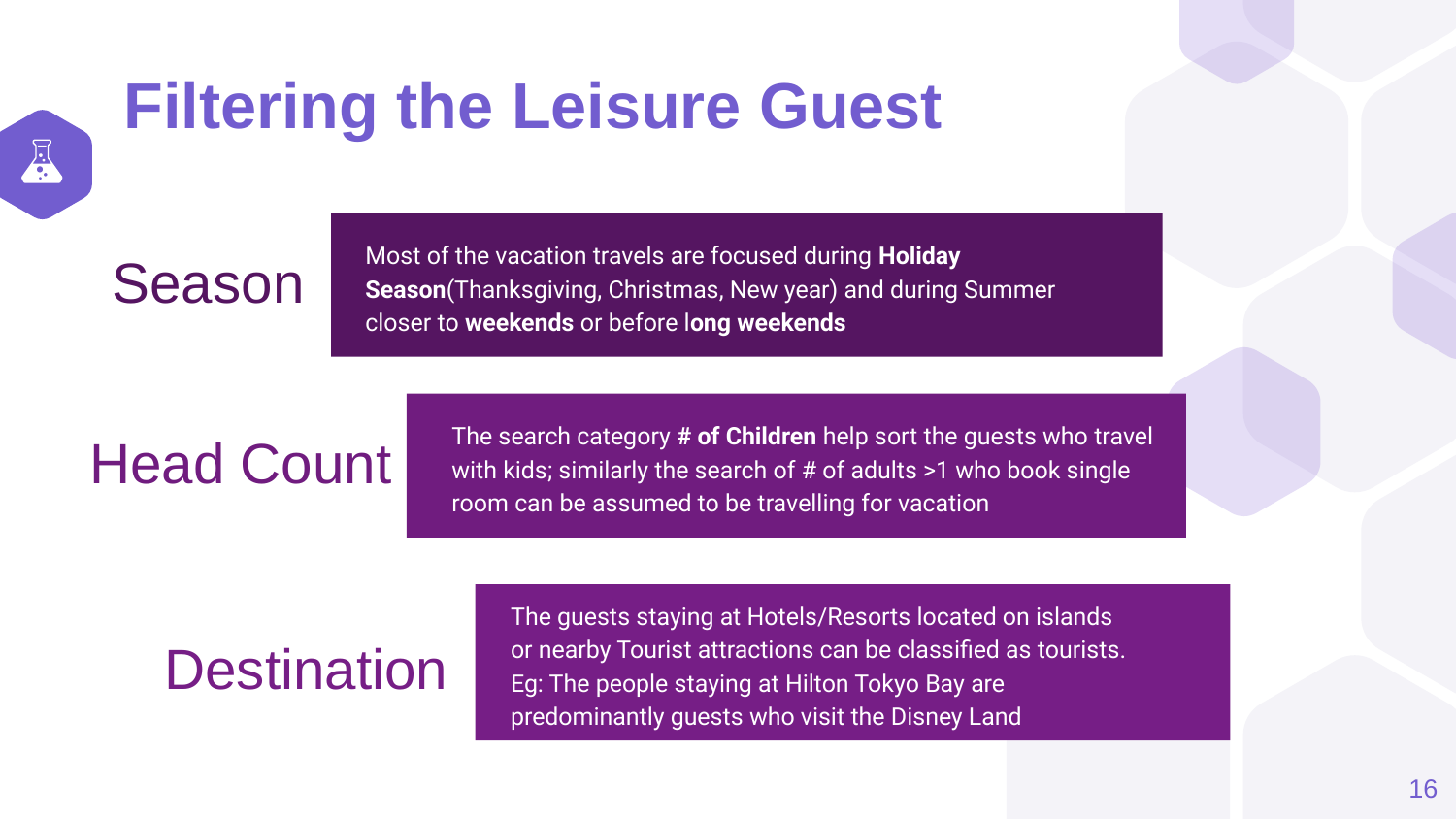

# Filtering the Leisure Guest

Season
Most of the vacation travels are focused during Holiday Season(Thanksgiving, Christmas, New year) and during Summer closer to weekends or before long weekends

Head Count
The search category # of Children help sort the guests who travel with kids; similarly the search of # of adults >1 who book single room can be assumed to be travelling for vacation

Destination
The guests staying at Hotels/Resorts located on islands or nearby Tourist attractions can be classified as tourists. Eg: The people staying at Hilton Tokyo Bay are predominantly guests who visit the Disney Land
16